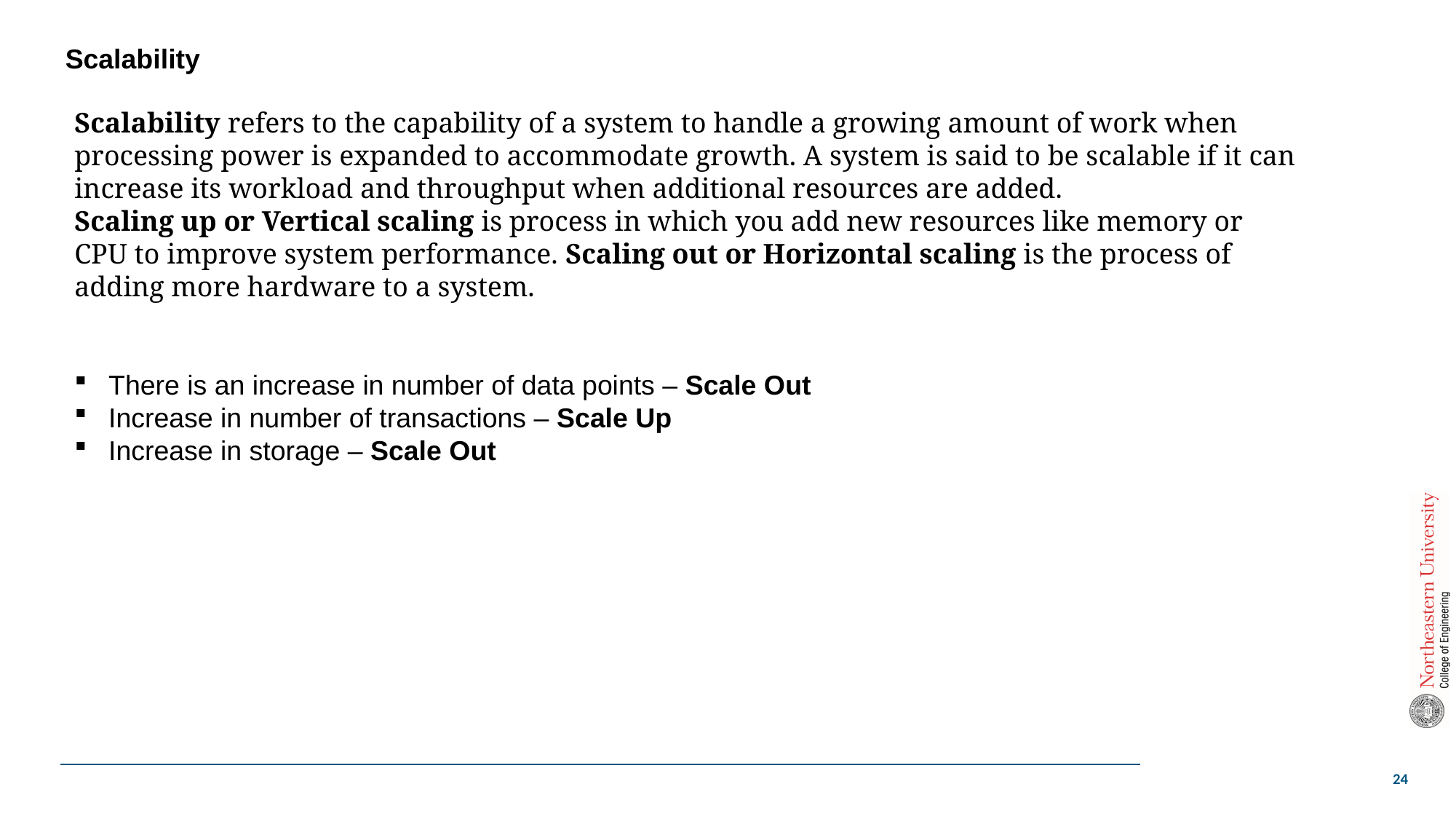

Scalability
Scalability refers to the capability of a system to handle a growing amount of work when processing power is expanded to accommodate growth. A system is said to be scalable if it can increase its workload and throughput when additional resources are added.
Scaling up or Vertical scaling is process in which you add new resources like memory or CPU to improve system performance. Scaling out or Horizontal scaling is the process of adding more hardware to a system.

There is an increase in number of data points – Scale Out
Increase in number of transactions – Scale Up
Increase in storage – Scale Out